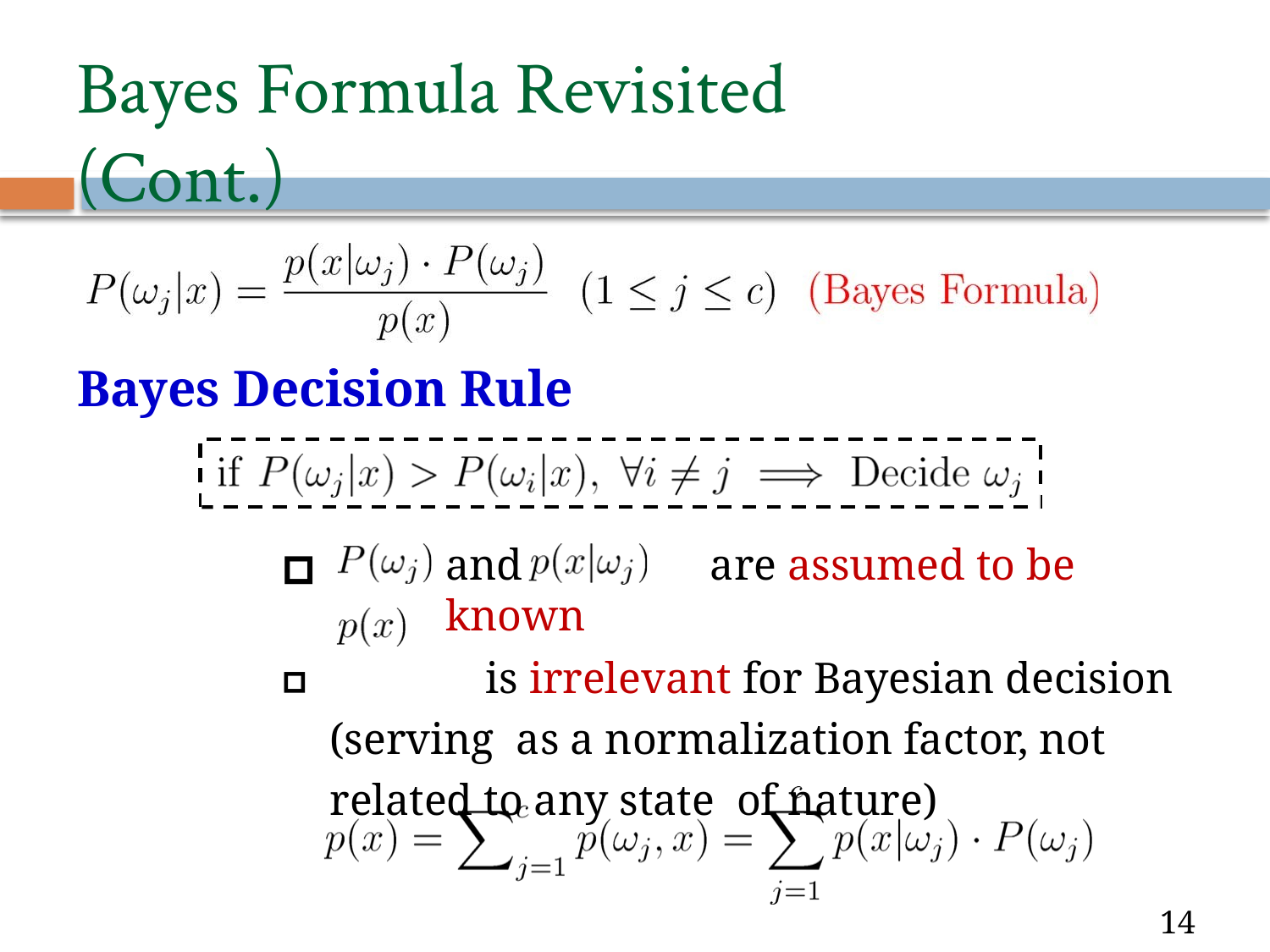

# Bayes Formula Revisited (Cont.)

Bayes Decision Rule

and          	 are assumed to be known
	    is irrelevant for Bayesian decision (serving  as a normalization factor, not related to any state  of nature)

14